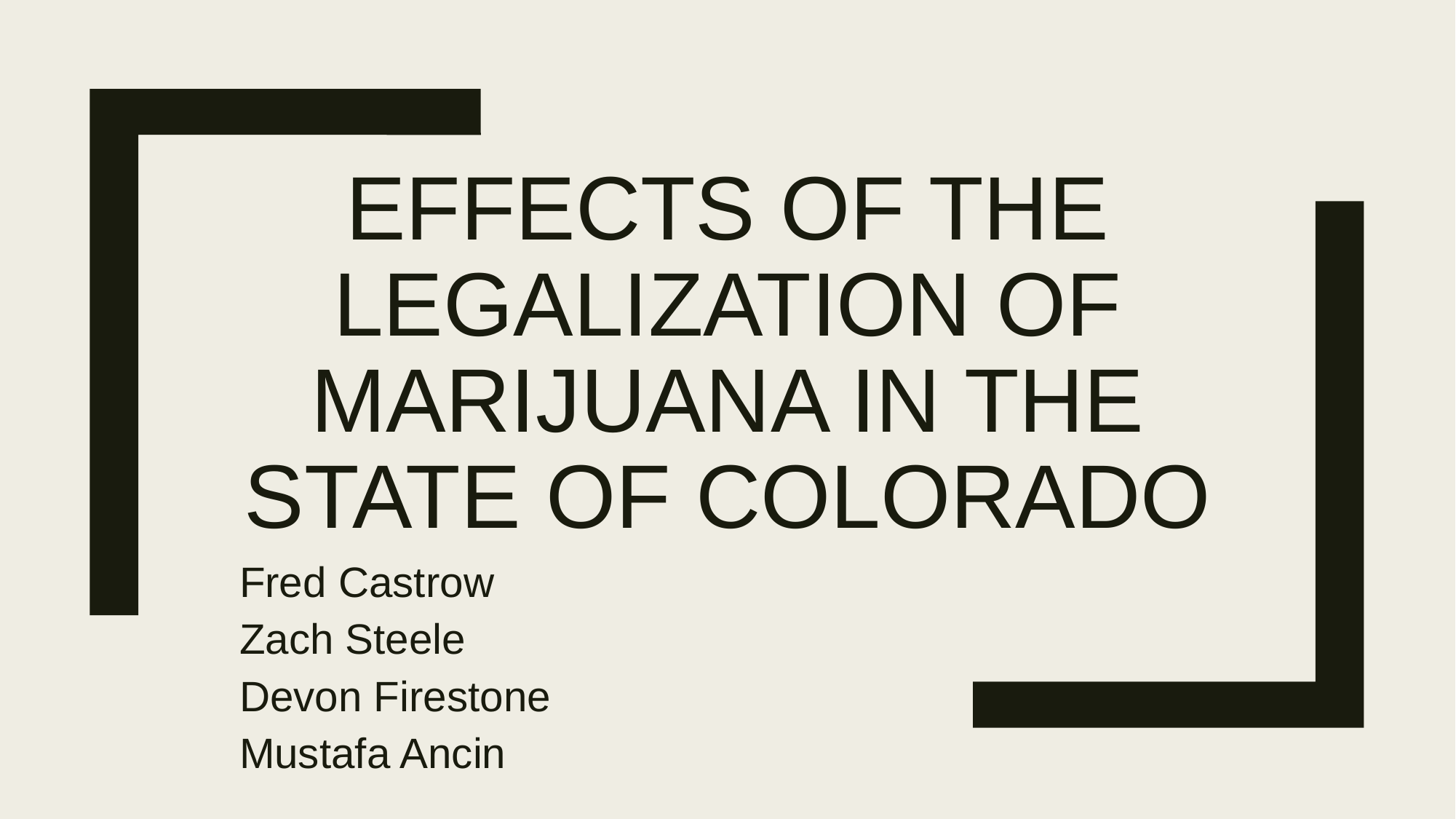

# Effects of the Legalization of Marijuana in the State of Colorado
Fred Castrow
Zach Steele
Devon Firestone
Mustafa Ancin